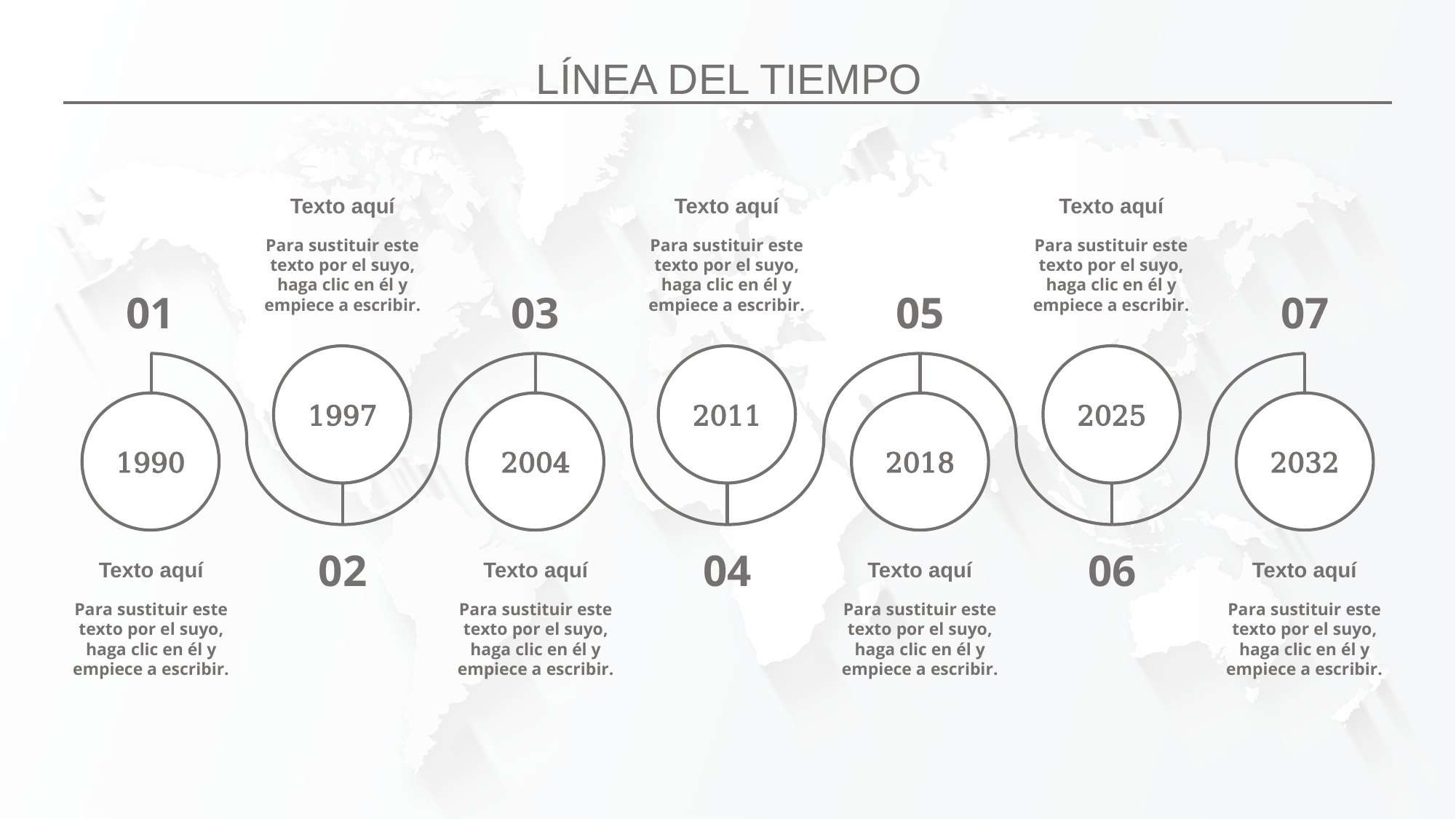

LÍNEA DEL TIEMPO
Texto aquí
Para sustituir este texto por el suyo, haga clic en él y empiece a escribir.
Texto aquí
Para sustituir este texto por el suyo, haga clic en él y empiece a escribir.
Texto aquí
Para sustituir este texto por el suyo, haga clic en él y empiece a escribir.
01
03
05
07

1997
2011
2025
1990
2004
2018
2032
02
04
06
Texto aquí
Para sustituir este texto por el suyo, haga clic en él y empiece a escribir.
Texto aquí
Para sustituir este texto por el suyo, haga clic en él y empiece a escribir.
Texto aquí
Para sustituir este texto por el suyo, haga clic en él y empiece a escribir.
Texto aquí
Para sustituir este texto por el suyo, haga clic en él y empiece a escribir.